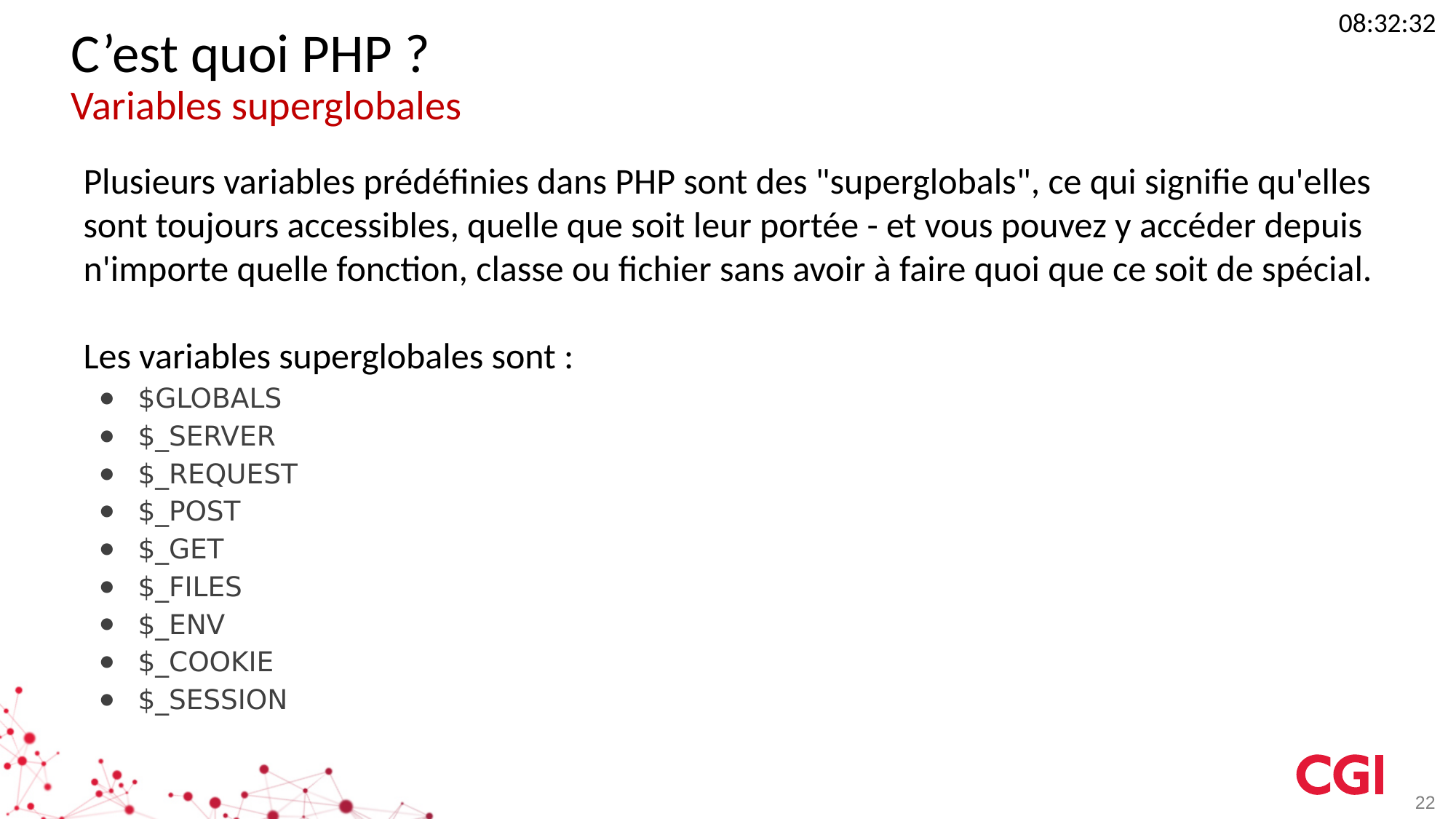

08:32:32
# C’est quoi PHP ? Variables superglobales
Plusieurs variables prédéfinies dans PHP sont des "superglobals", ce qui signifie qu'elles sont toujours accessibles, quelle que soit leur portée - et vous pouvez y accéder depuis n'importe quelle fonction, classe ou fichier sans avoir à faire quoi que ce soit de spécial.

Les variables superglobales sont :
$GLOBALS
$_SERVER
$_REQUEST
$_POST
$_GET
$_FILES
$_ENV
$_COOKIE
$_SESSION